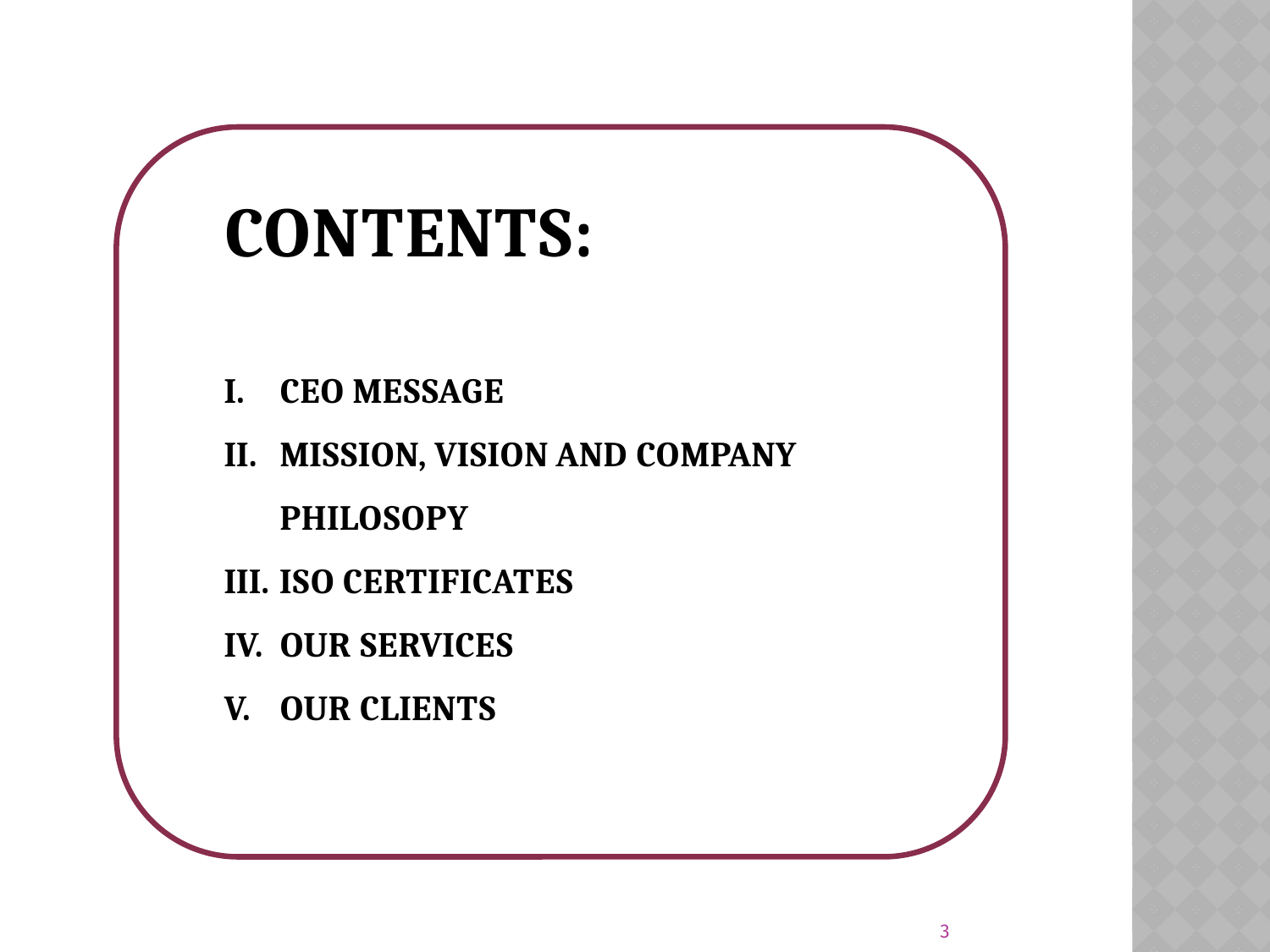

CONTENTS:
CEO MESSAGE
MISSION, VISION AND COMPANY PHILOSOPY
ISO CERTIFICATES
OUR SERVICES
OUR CLIENTS
TESTIMONIALS
CONTENTS:

CEO MESSAGE
MISSION, VISION AND COMPANY PHILOSOPY
ISO CERTIFICATES
OUR SERVICES
OUR CLIENTS
3